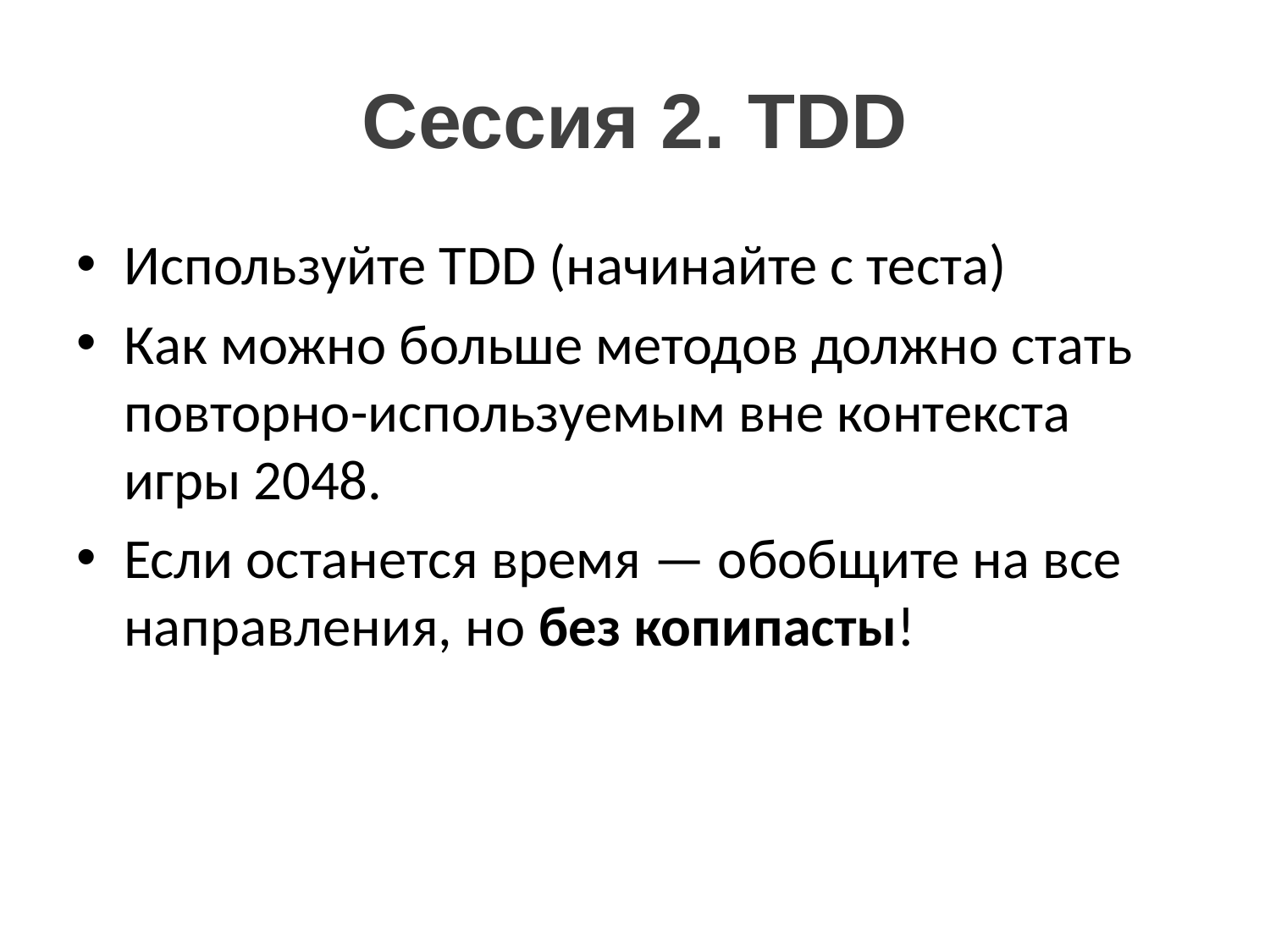

# Сессия 2. TDD
Используйте TDD (начинайте с теста)
Как можно больше методов должно стать повторно-используемым вне контекста игры 2048.
Если останется время — обобщите на все направления, но без копипасты!